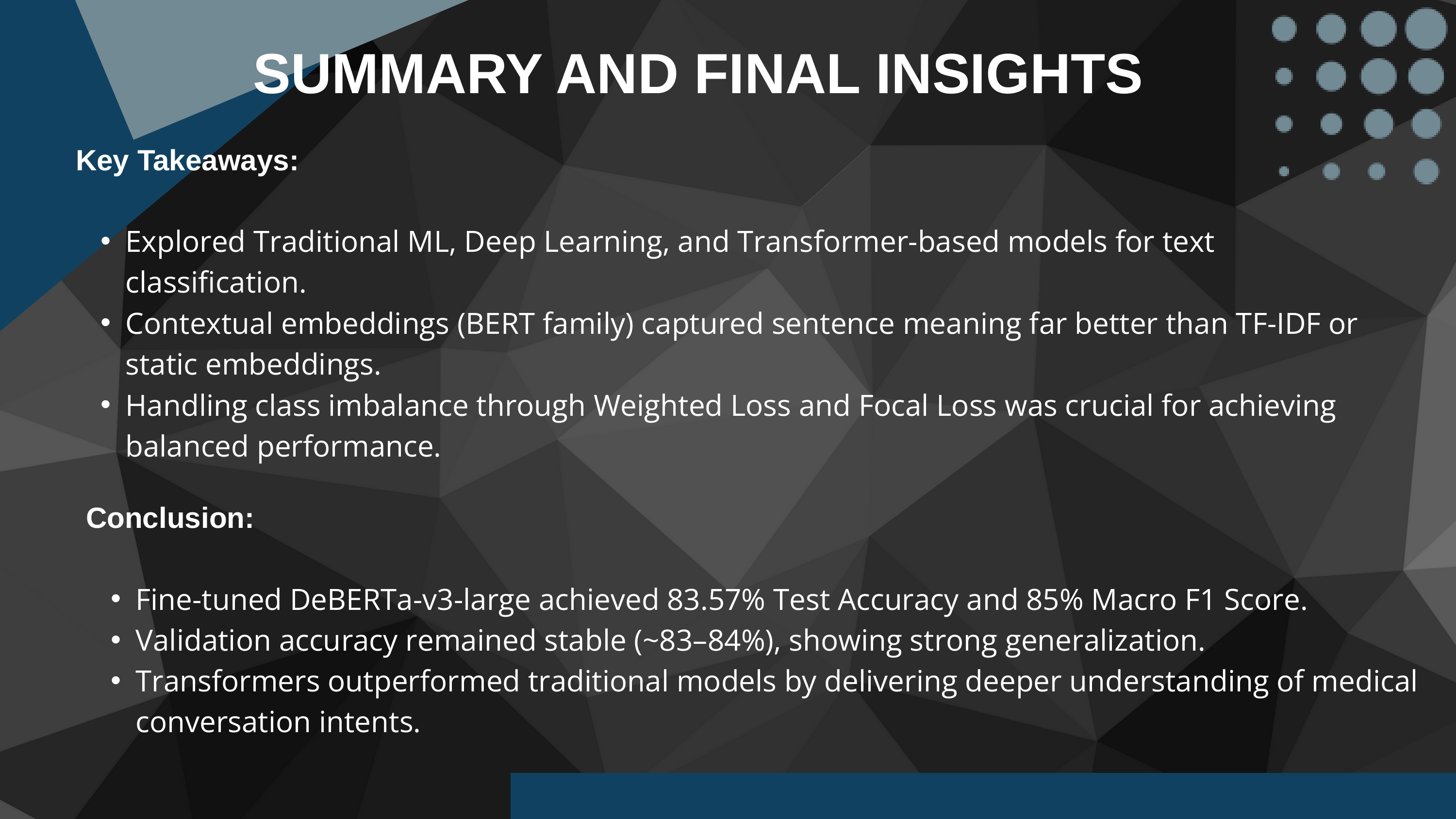

SUMMARY AND FINAL INSIGHTS
Key Takeaways:

Explored Traditional ML, Deep Learning, and Transformer-based models for text classification.
Contextual embeddings (BERT family) captured sentence meaning far better than TF-IDF or static embeddings.
Handling class imbalance through Weighted Loss and Focal Loss was crucial for achieving balanced performance.
Conclusion:

Fine-tuned DeBERTa-v3-large achieved 83.57% Test Accuracy and 85% Macro F1 Score.
Validation accuracy remained stable (~83–84%), showing strong generalization.
Transformers outperformed traditional models by delivering deeper understanding of medical conversation intents.